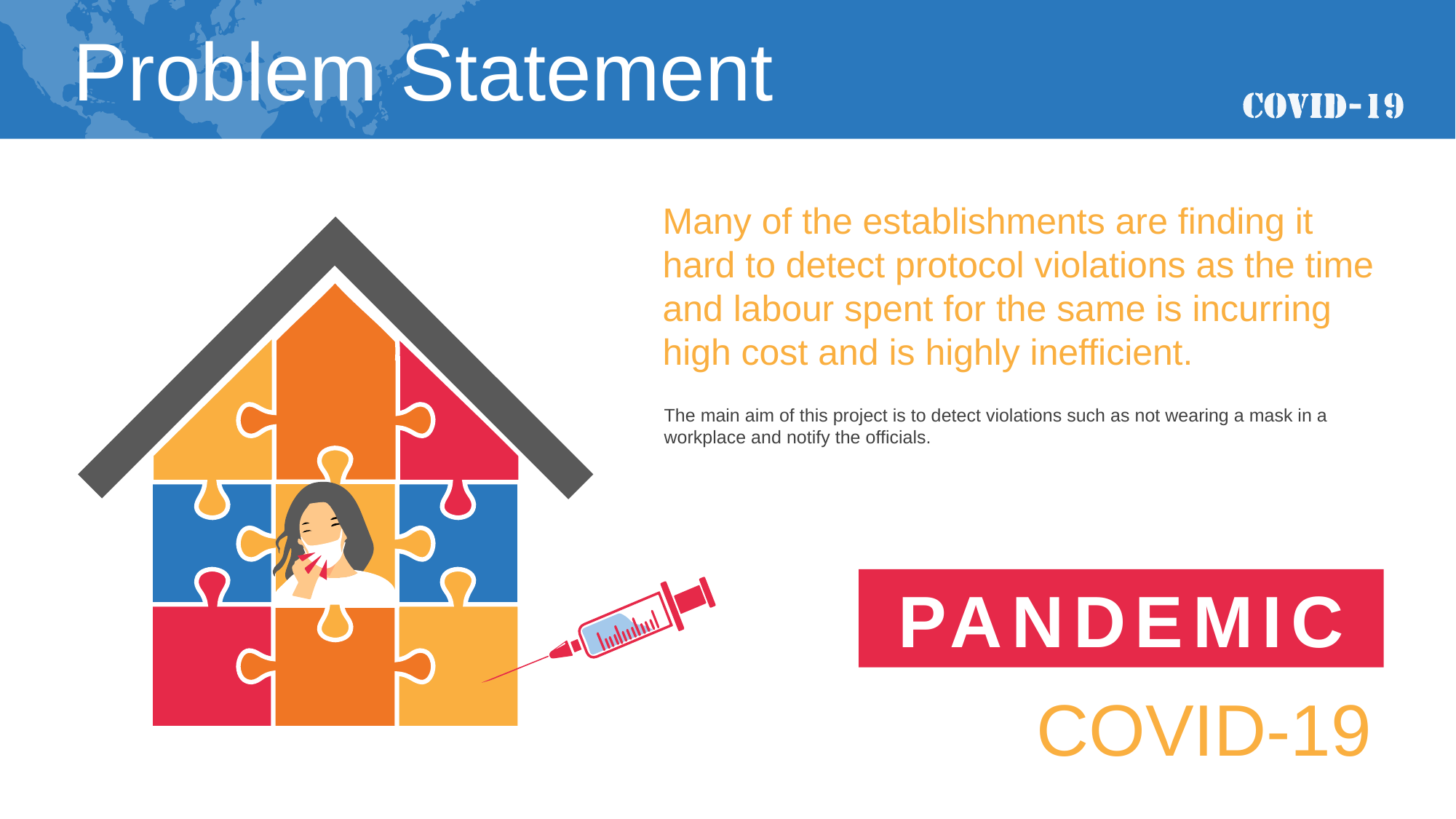

Problem Statement
Many of the establishments are finding it hard to detect protocol violations as the time and labour spent for the same is incurring high cost and is highly inefficient.

The main aim of this project is to detect violations such as not wearing a mask in a workplace and notify the officials.

PANDEMIC
COVID-19